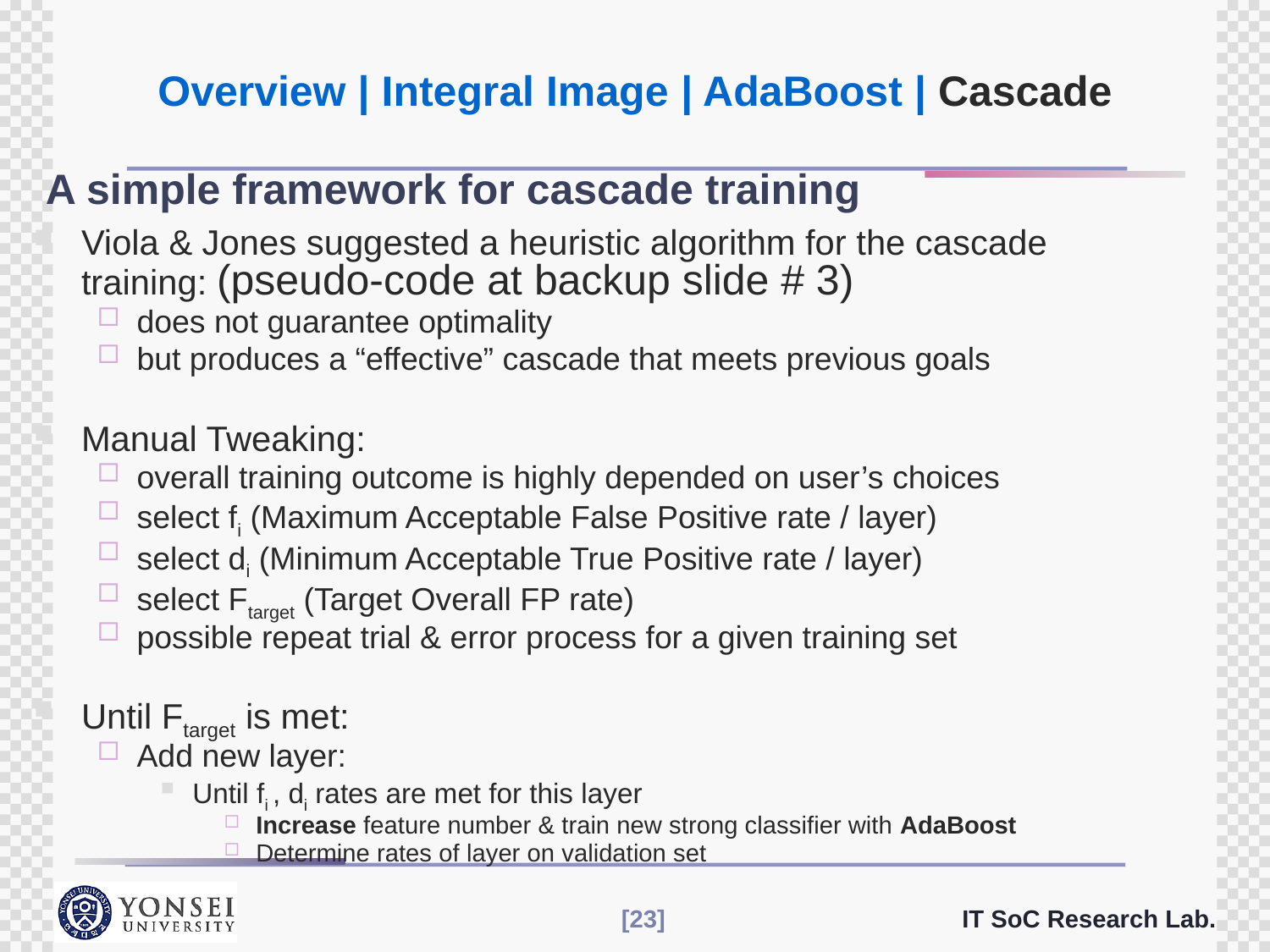

Overview | Integral Image | AdaBoost | Cascade
# A simple framework for cascade training
Viola & Jones suggested a heuristic algorithm for the cascade training: (pseudo-code at backup slide # 3)
does not guarantee optimality
but produces a “effective” cascade that meets previous goals

Manual Tweaking:
overall training outcome is highly depended on user’s choices
select fi (Maximum Acceptable False Positive rate / layer)
select di (Minimum Acceptable True Positive rate / layer)
select Ftarget (Target Overall FP rate)
possible repeat trial & error process for a given training set

Until Ftarget is met:
Add new layer:
Until fi , di rates are met for this layer
Increase feature number & train new strong classifier with AdaBoost
Determine rates of layer on validation set

[23]